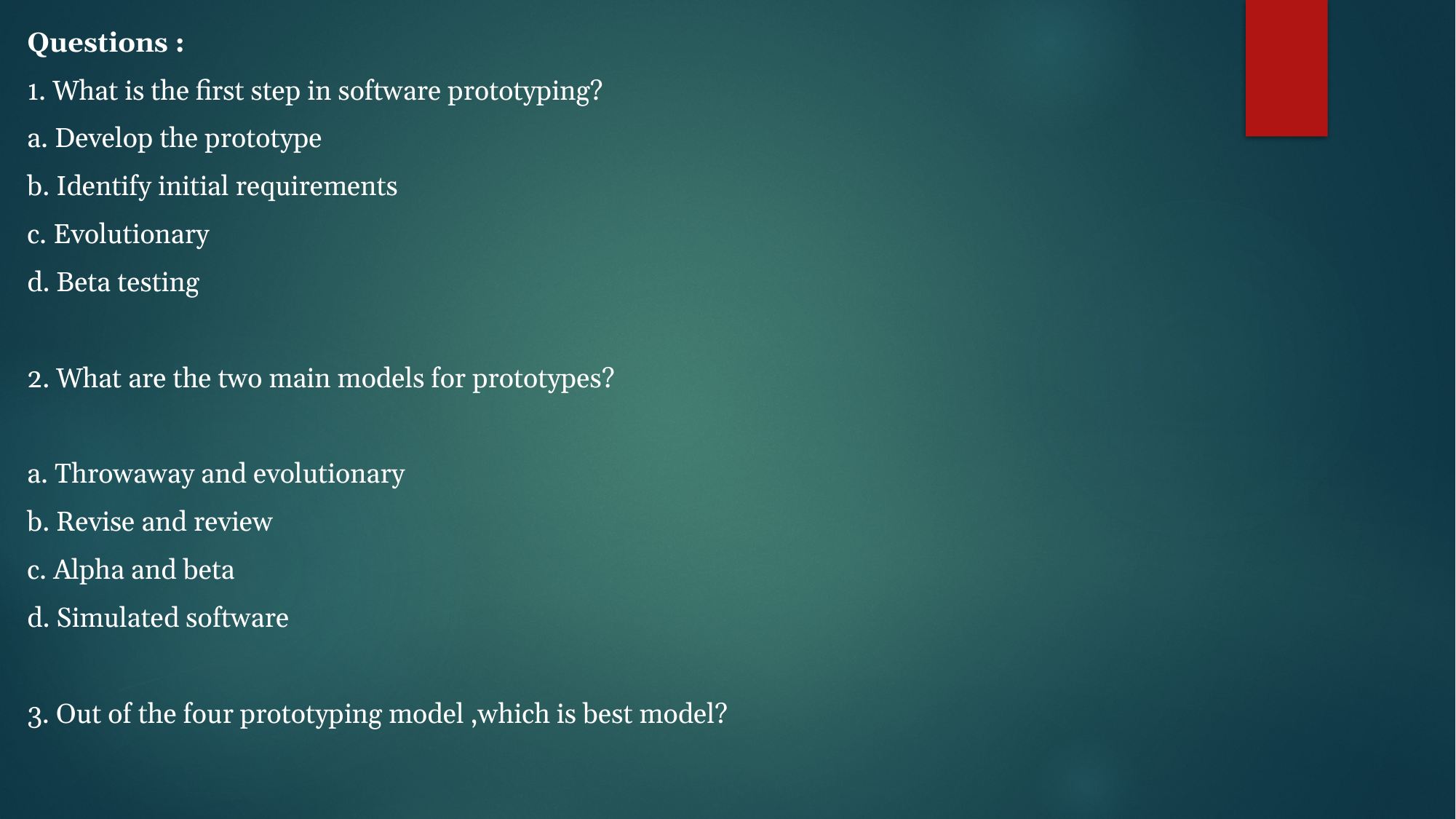

Questions :
1. What is the first step in software prototyping?
a. Develop the prototype
b. Identify initial requirements
c. Evolutionary
d. Beta testing

2. What are the two main models for prototypes?

a. Throwaway and evolutionary
b. Revise and review
c. Alpha and beta
d. Simulated software

3. Out of the four prototyping model ,which is best model?